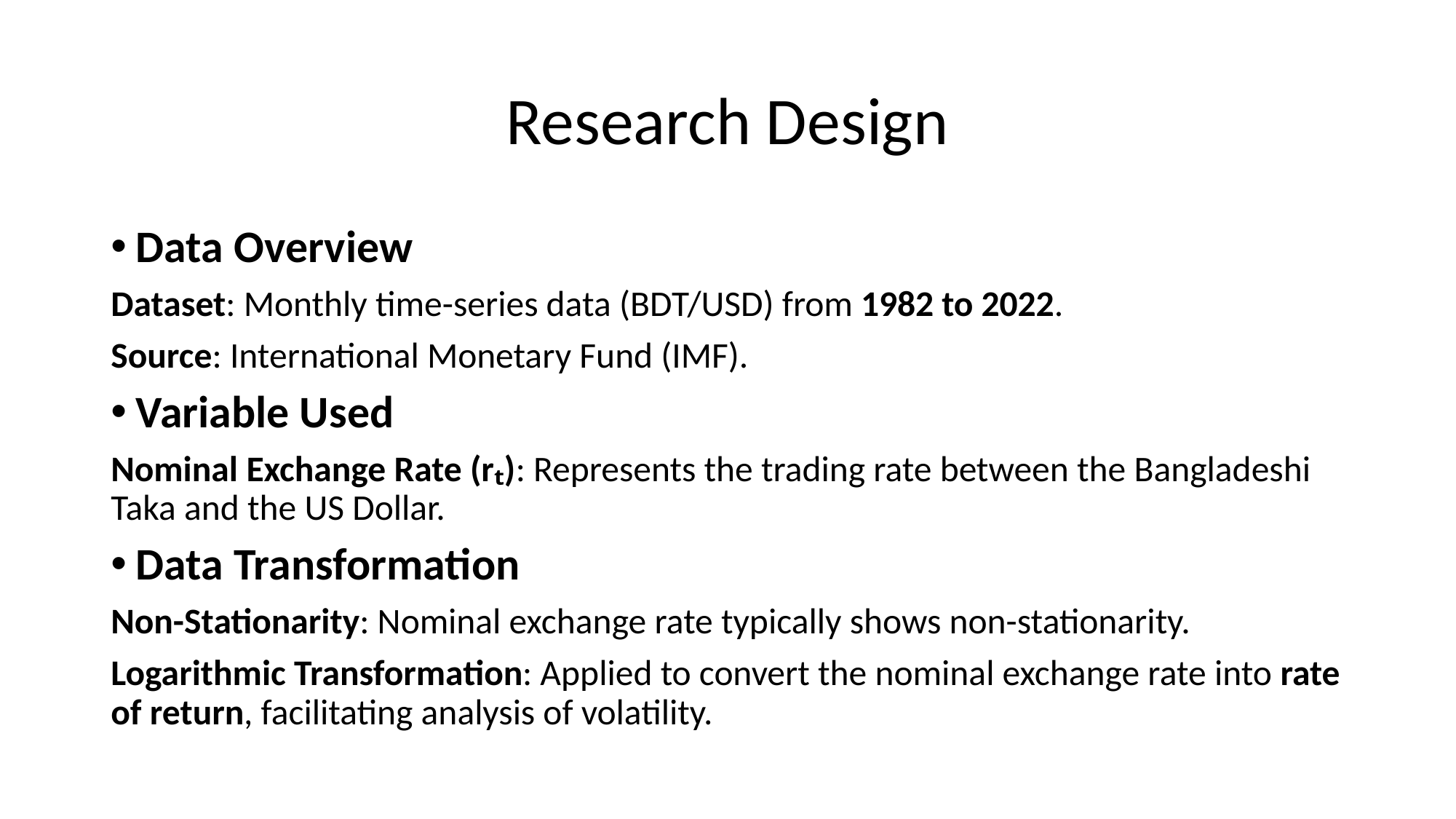

# Research Design
Data Overview
Dataset: Monthly time-series data (BDT/USD) from 1982 to 2022.
Source: International Monetary Fund (IMF).
Variable Used
Nominal Exchange Rate (rₜ): Represents the trading rate between the Bangladeshi Taka and the US Dollar.
Data Transformation
Non-Stationarity: Nominal exchange rate typically shows non-stationarity.
Logarithmic Transformation: Applied to convert the nominal exchange rate into rate of return, facilitating analysis of volatility.